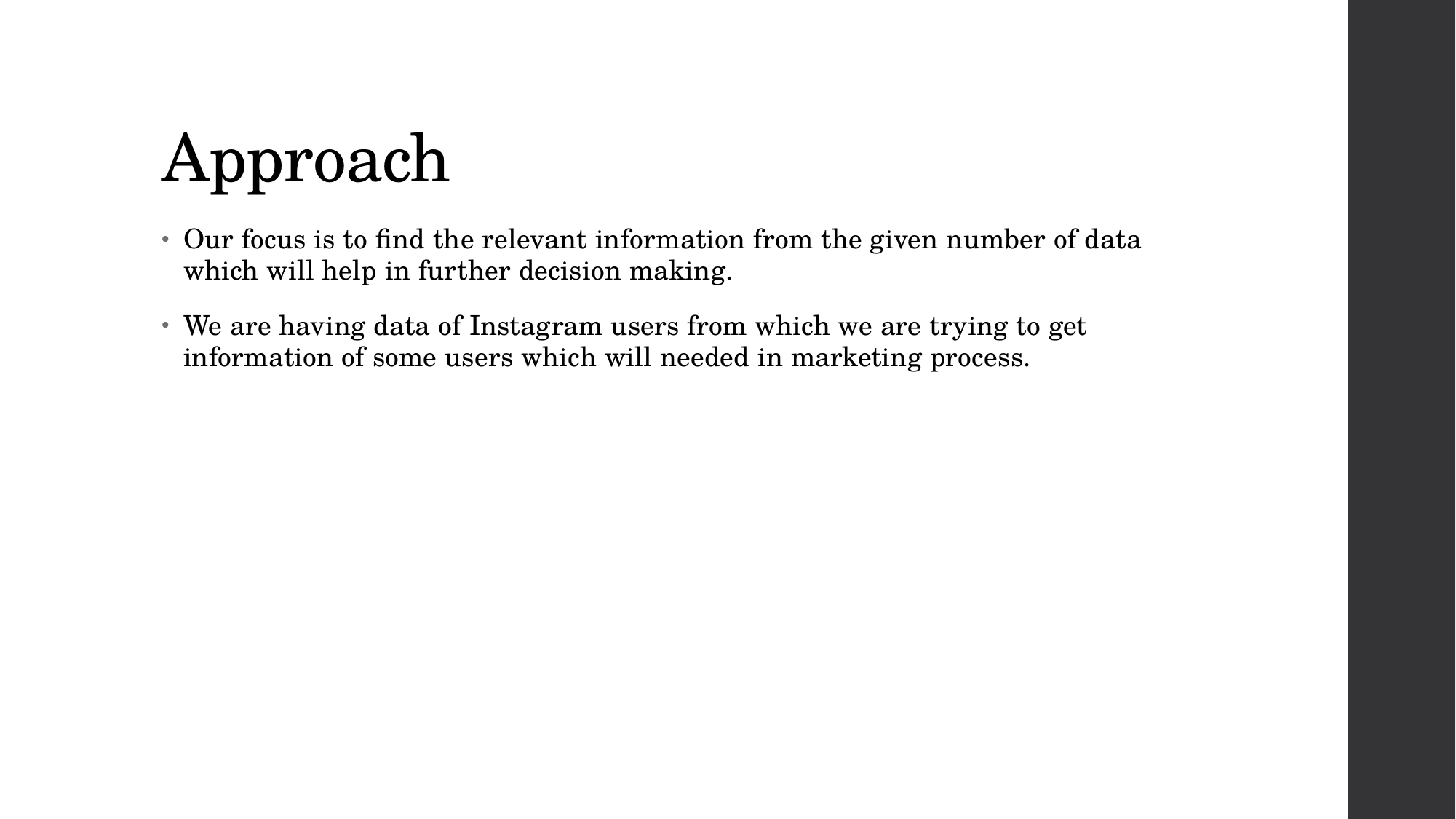

# Approach
Our focus is to find the relevant information from the given number of data which will help in further decision making.
We are having data of Instagram users from which we are trying to get information of some users which will needed in marketing process.